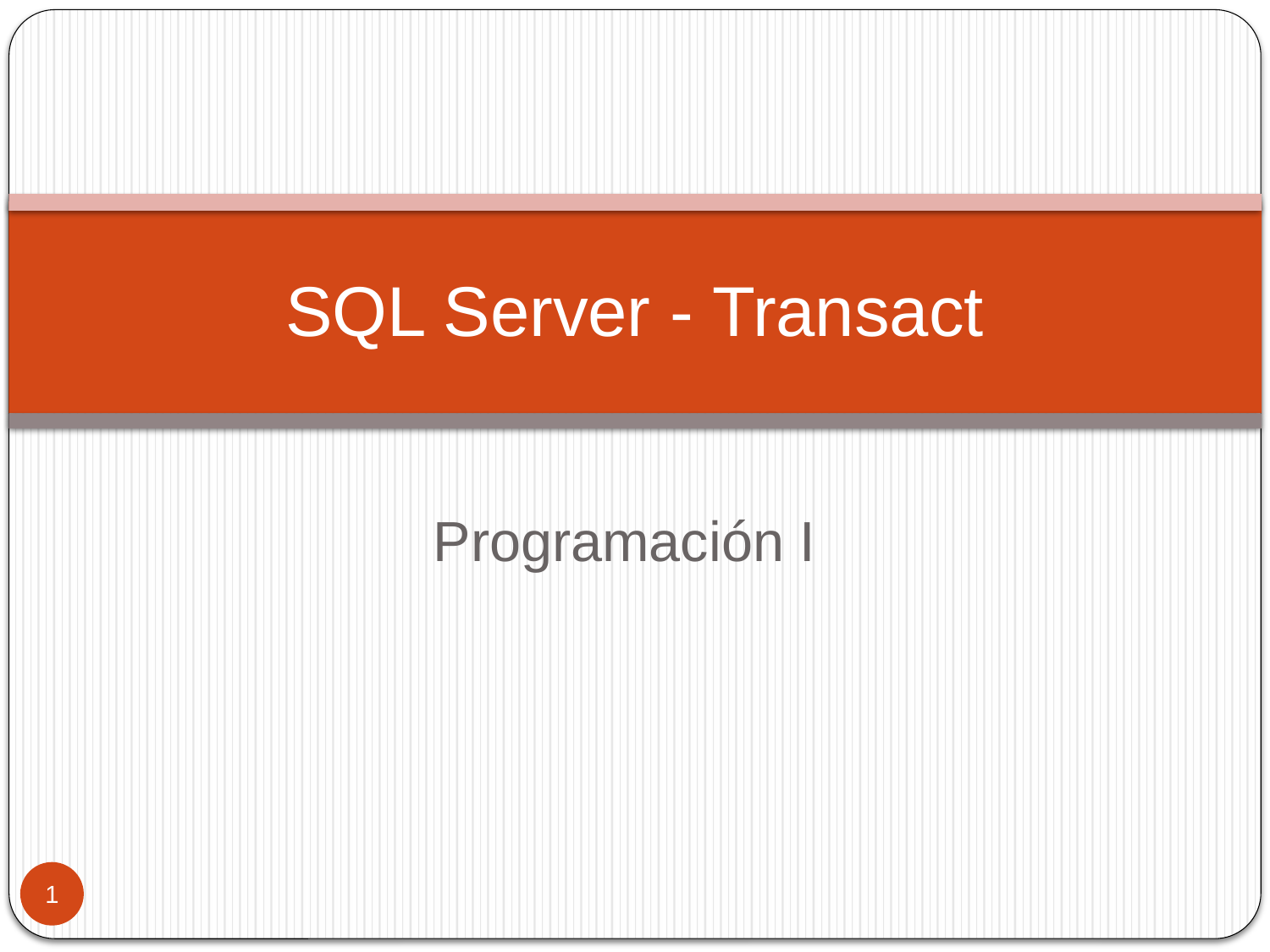

# SQL Server - Transact
Programación I
1